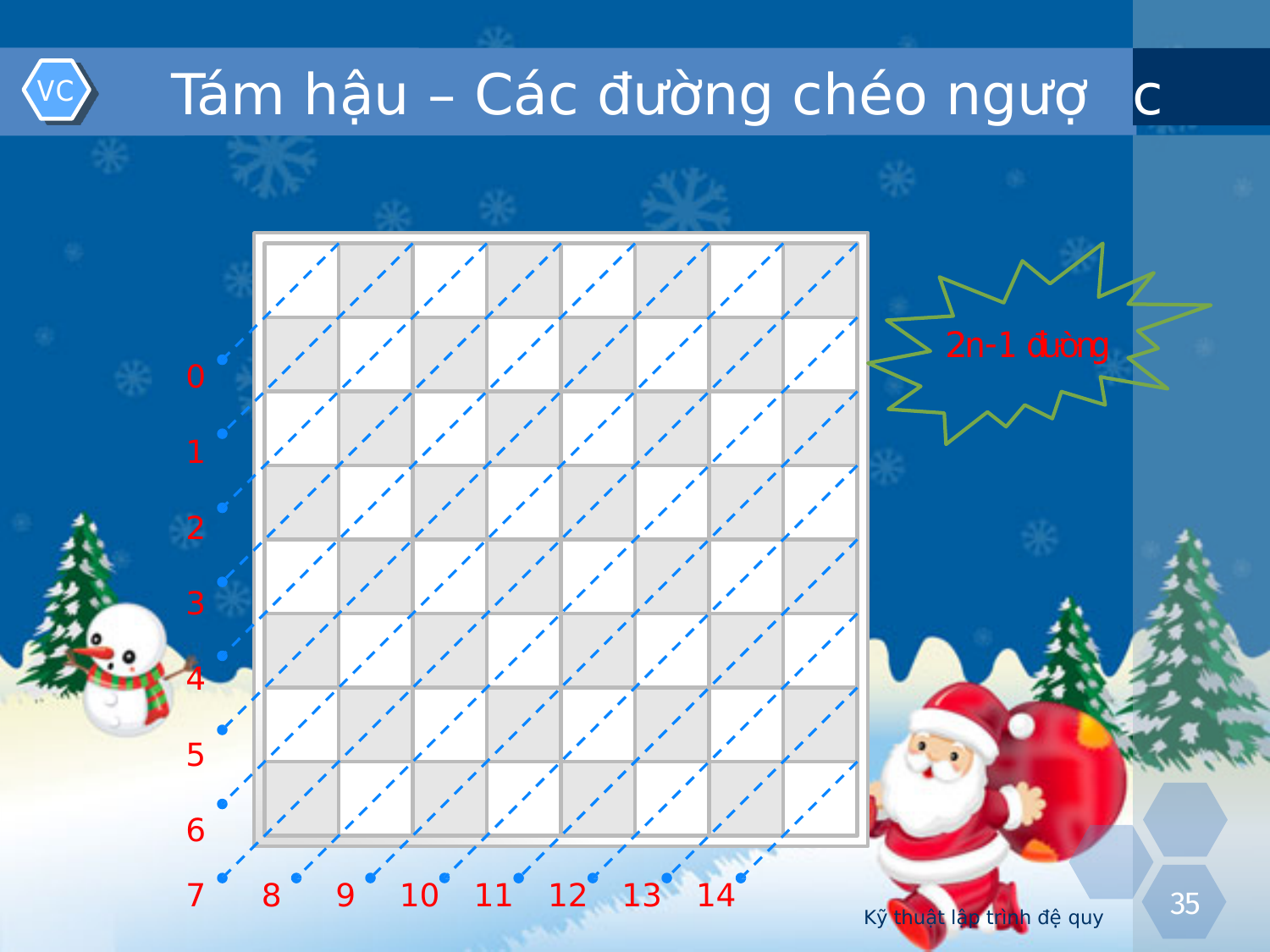

c
# Tám hậu – Các đường chéo ngượ

VC

2n-1 đường
0

1

2

3

4

5

6

7	8	9	10	11	12	13	14
35
Kỹ thuật lập trình đệ quy